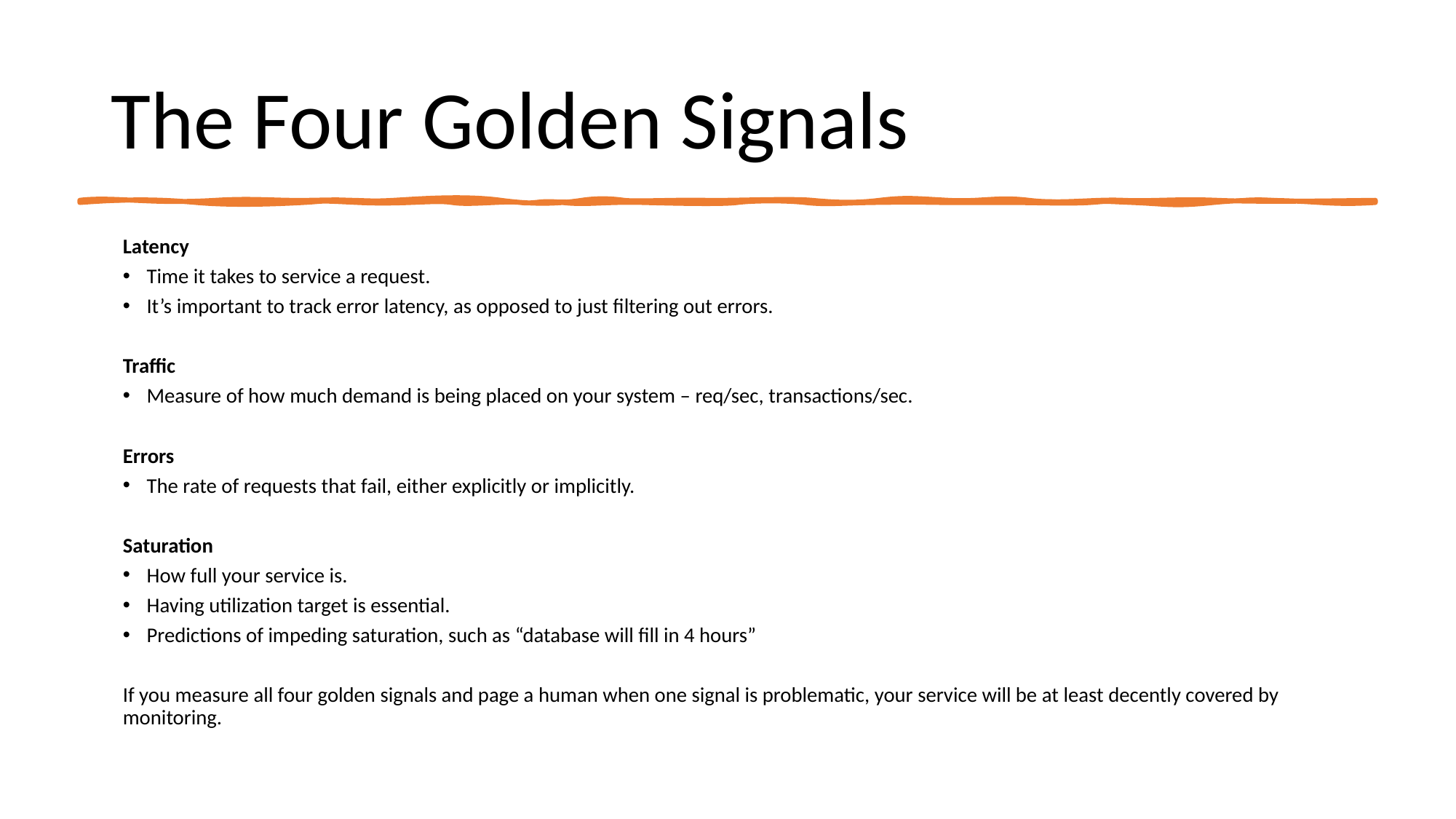

# The Four Golden Signals

Latency
Time it takes to service a request.
It’s important to track error latency, as opposed to just filtering out errors.

Traffic
Measure of how much demand is being placed on your system – req/sec, transactions/sec.

Errors
The rate of requests that fail, either explicitly or implicitly.

Saturation
How full your service is.
Having utilization target is essential.
Predictions of impeding saturation, such as “database will fill in 4 hours”

If you measure all four golden signals and page a human when one signal is problematic, your service will be at least decently covered by monitoring.